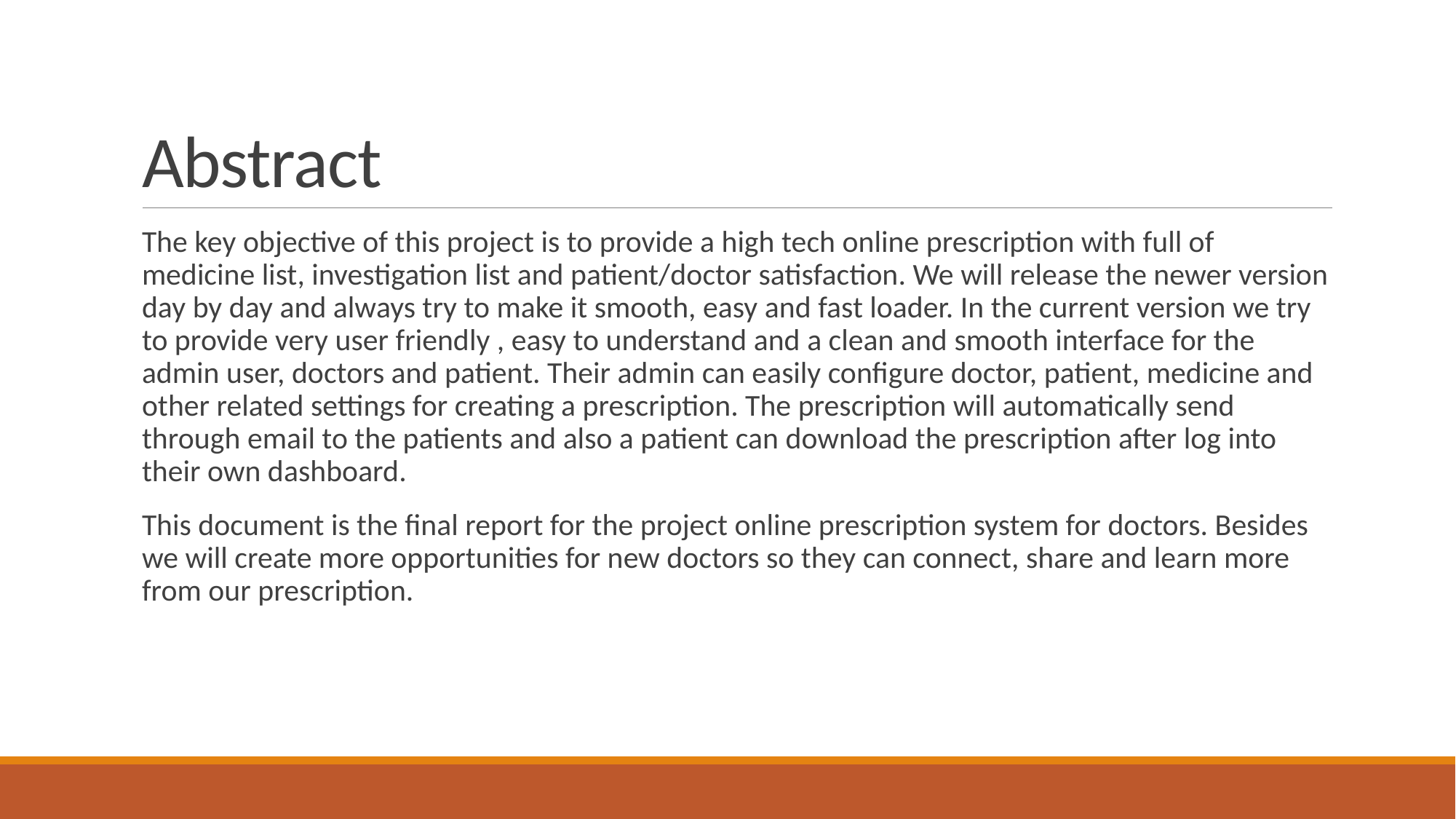

# Abstract
The key objective of this project is to provide a high tech online prescription with full of medicine list, investigation list and patient/doctor satisfaction. We will release the newer version day by day and always try to make it smooth, easy and fast loader. In the current version we try to provide very user friendly , easy to understand and a clean and smooth interface for the admin user, doctors and patient. Their admin can easily configure doctor, patient, medicine and other related settings for creating a prescription. The prescription will automatically send through email to the patients and also a patient can download the prescription after log into their own dashboard.
This document is the final report for the project online prescription system for doctors. Besides we will create more opportunities for new doctors so they can connect, share and learn more from our prescription.